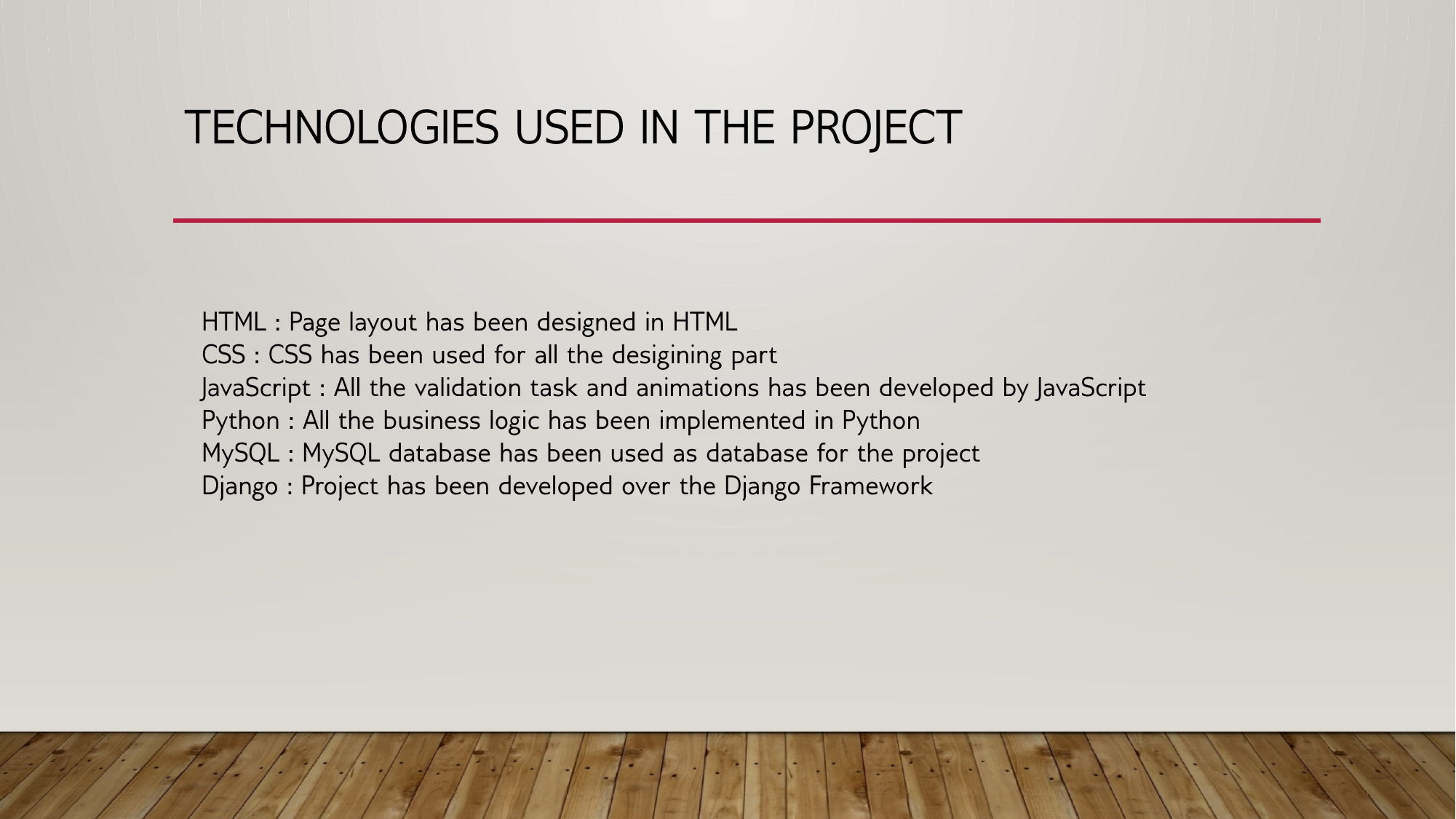

# Technologies used in the project
HTML : Page layout has been designed in HTML
CSS : CSS has been used for all the desigining part
JavaScript : All the validation task and animations has been developed by JavaScript
Python : All the business logic has been implemented in Python
MySQL : MySQL database has been used as database for the project
Django : Project has been developed over the Django Framework